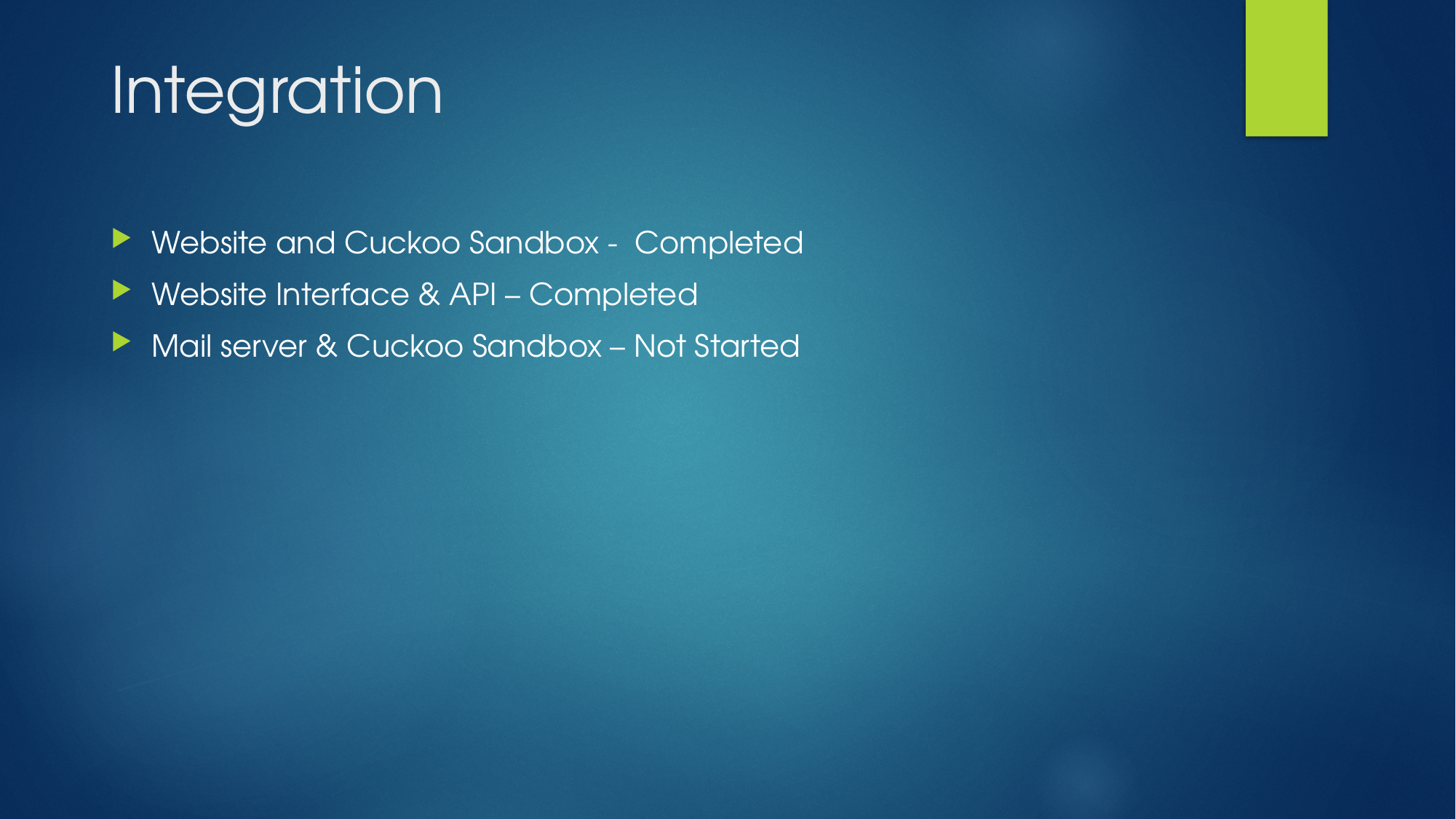

# Integration
Website and Cuckoo Sandbox -  Completed
Website Interface & API – Completed
Mail server & Cuckoo Sandbox – Not Started